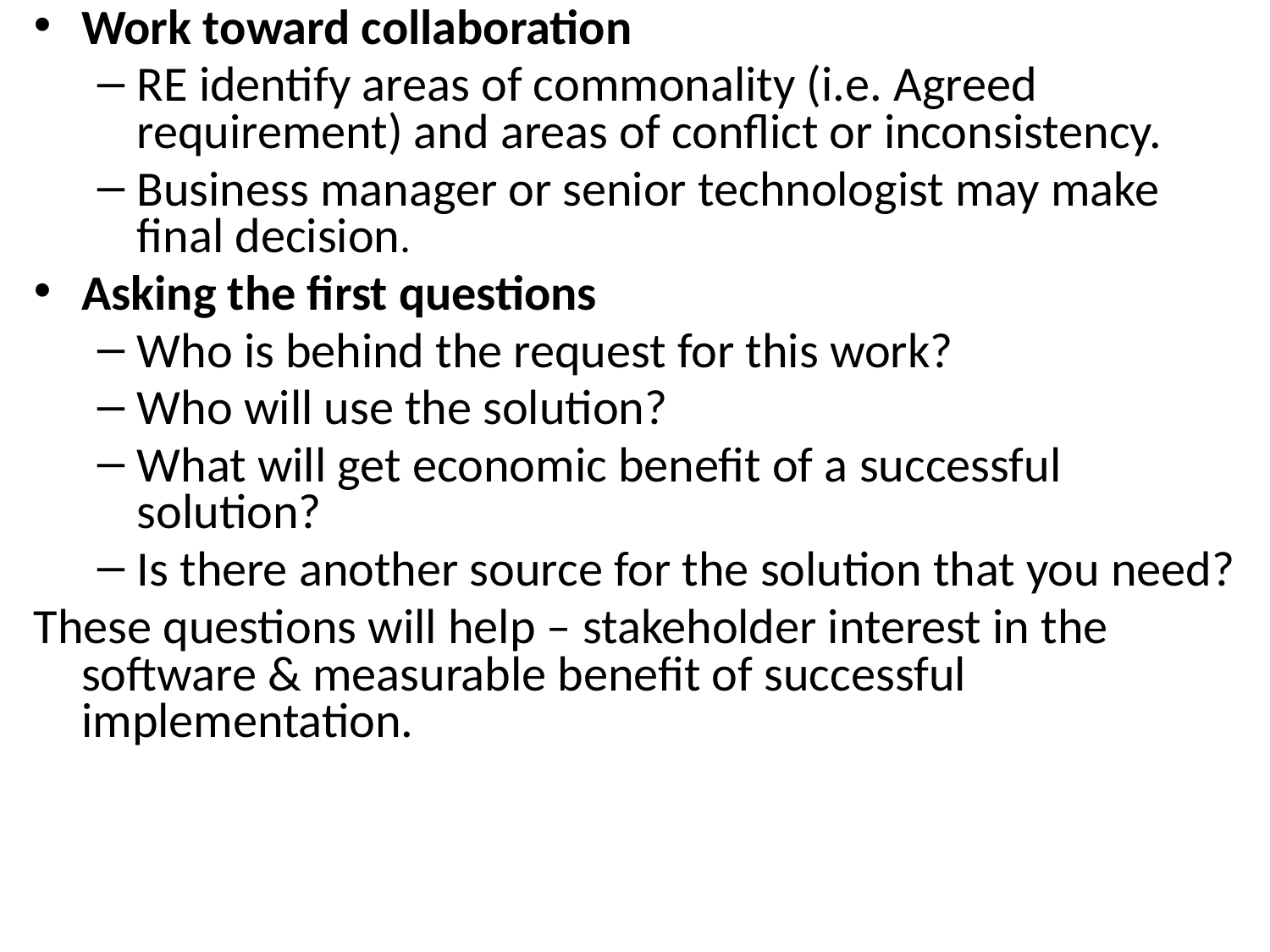

Work toward collaboration
RE identify areas of commonality (i.e. Agreed requirement) and areas of conflict or inconsistency.
Business manager or senior technologist may make final decision.
Asking the first questions
Who is behind the request for this work?
Who will use the solution?
What will get economic benefit of a successful solution?
Is there another source for the solution that you need?
These questions will help – stakeholder interest in the software & measurable benefit of successful implementation.